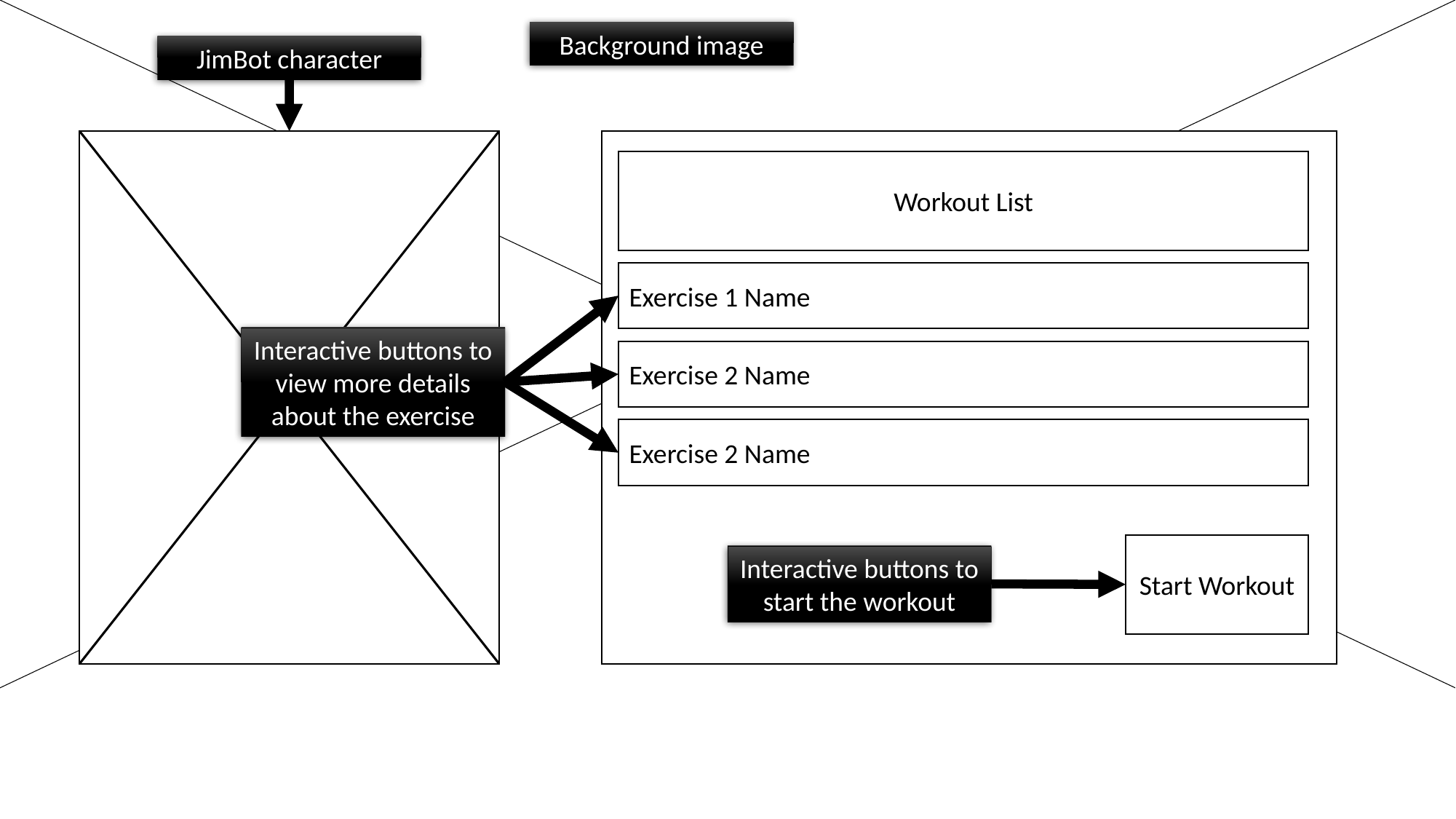

Background image
JimBot character

Workout List
Exercise 1 Name
Interactive buttons to view more details about the exercise
Exercise 2 Name
Exercise 2 Name
Start Workout
Interactive buttons to start the workout